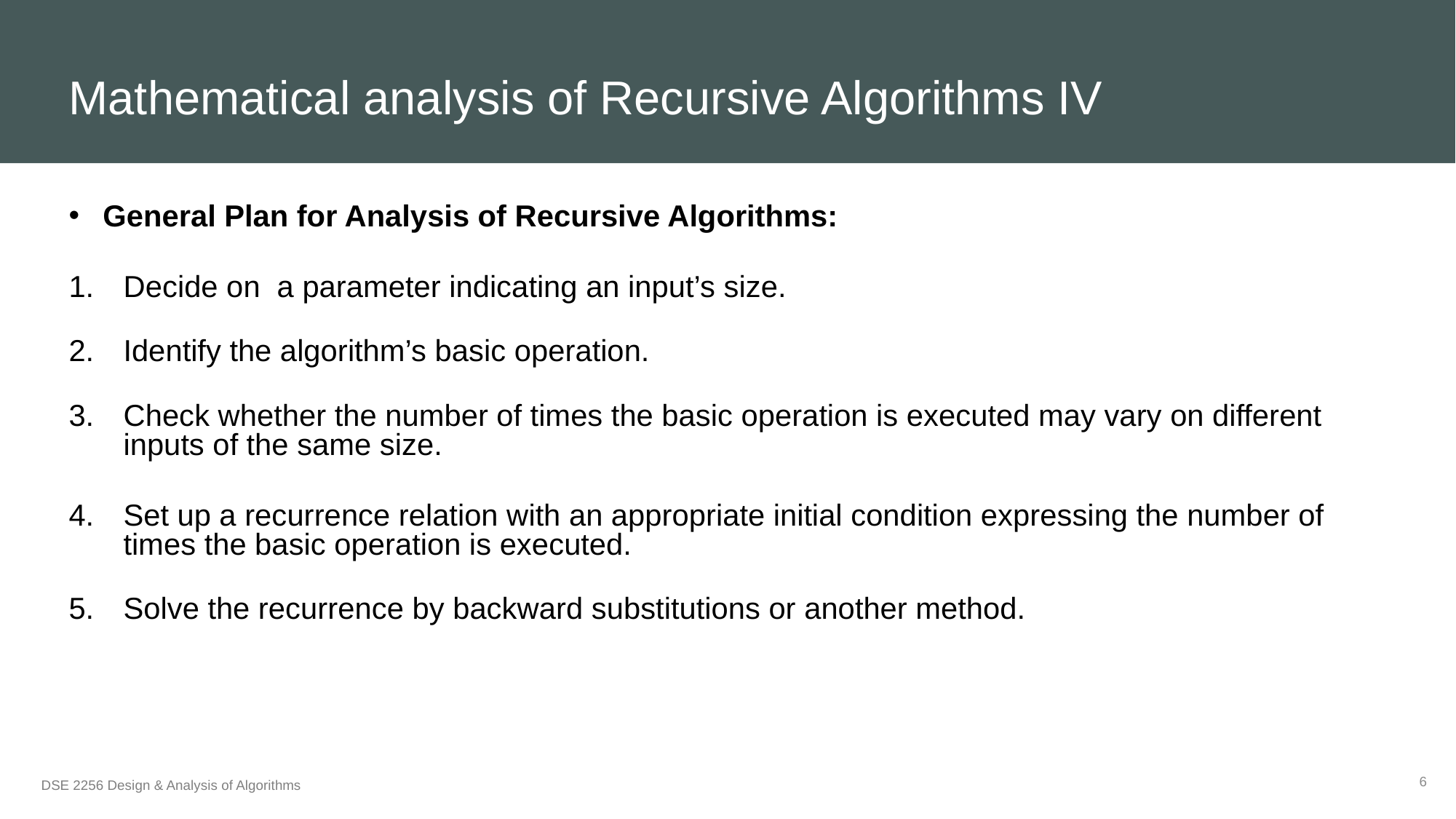

# Mathematical analysis of Recursive Algorithms IV
General Plan for Analysis of Recursive Algorithms:

Decide on  a parameter indicating an input’s size.
Identify the algorithm’s basic operation.
Check whether the number of times the basic operation is executed may vary on different inputs of the same size.

Set up a recurrence relation with an appropriate initial condition expressing the number of times the basic operation is executed.
Solve the recurrence by backward substitutions or another method.

6
DSE 2256 Design & Analysis of Algorithms